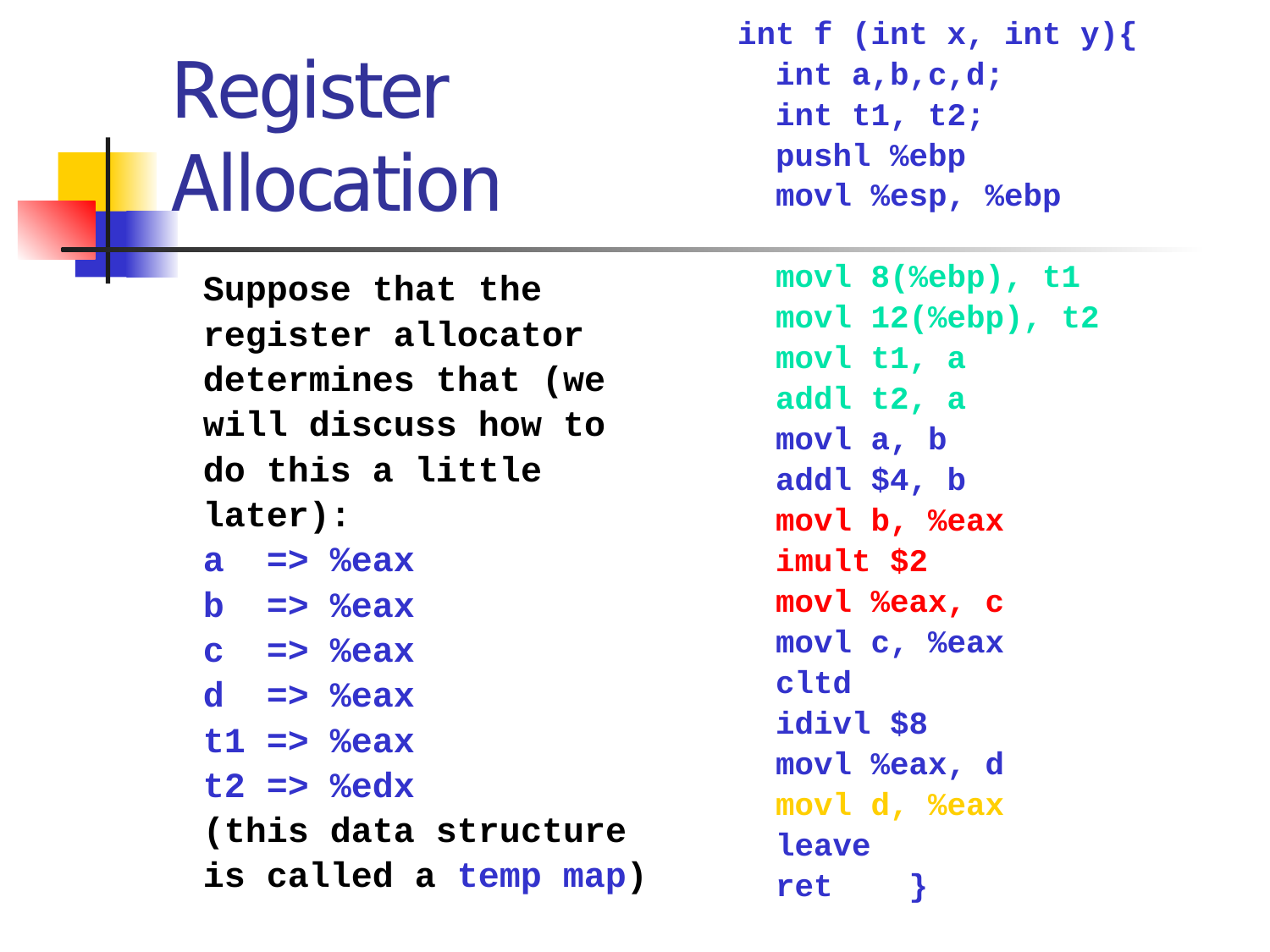

int f (int x, int y){
  int a,b,c,d;
  int t1, t2;
  pushl %ebp
  movl %esp, %ebp

  movl 8(%ebp), t1
  movl 12(%ebp), t2
  movl t1, a
  addl t2, a
  movl a, b
  addl $4, b
  movl b, %eax
  imult $2
  movl %eax, c
  movl c, %eax
  cltd
  idivl $8
  movl %eax, d
  movl d, %eax
  leave
  ret    }
# Register Allocation
Suppose that the
register allocator
determines that (we
will discuss how to
do this a little
later):
a  => %eax
b  => %eax
c  => %eax
d  => %eax
t1 => %eax
t2 => %edx
(this data structure
is called a temp map)